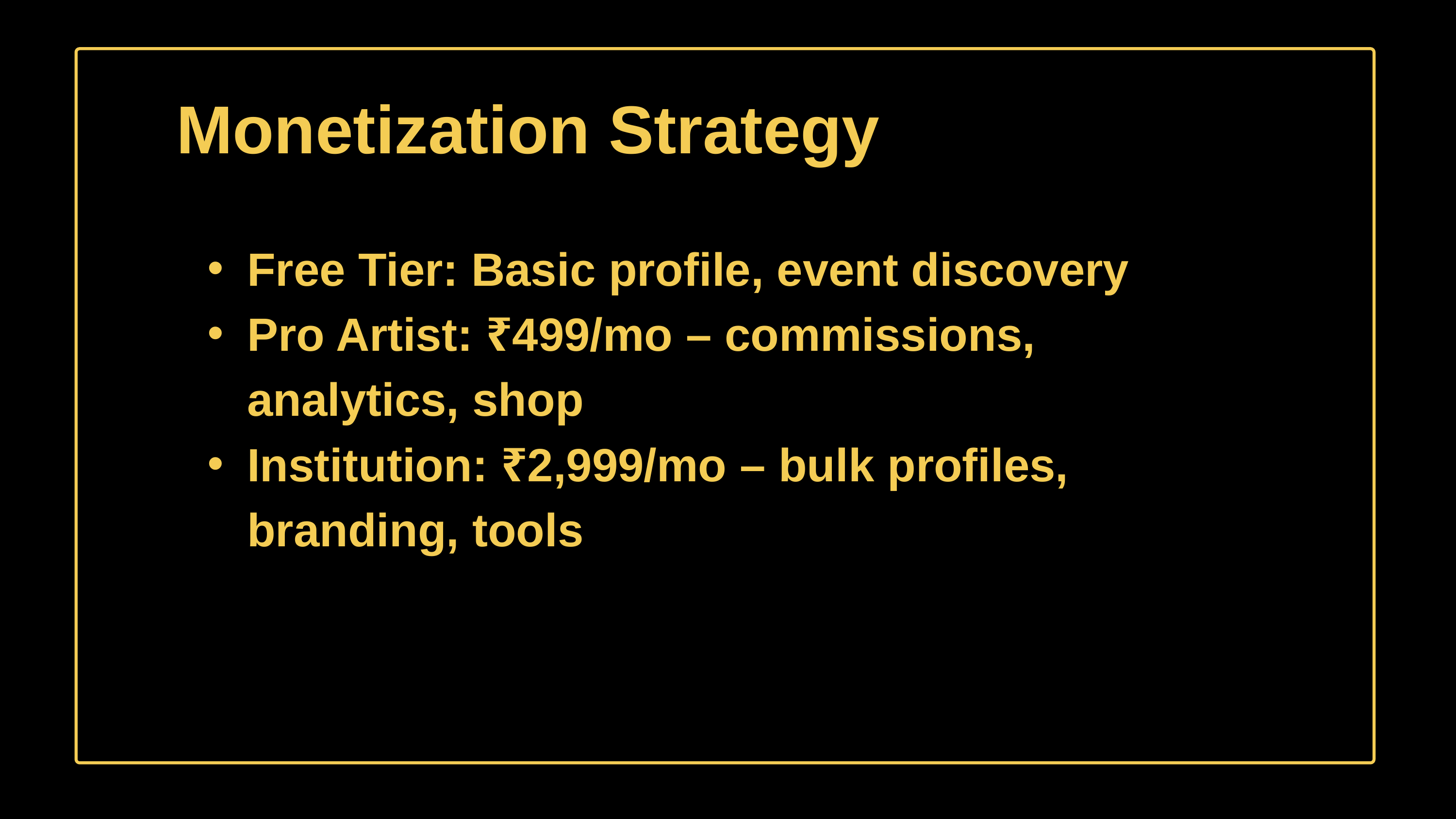

Monetization Strategy
Free Tier: Basic profile, event discovery
Pro Artist: ₹499/mo – commissions, analytics, shop
Institution: ₹2,999/mo – bulk profiles, branding, tools